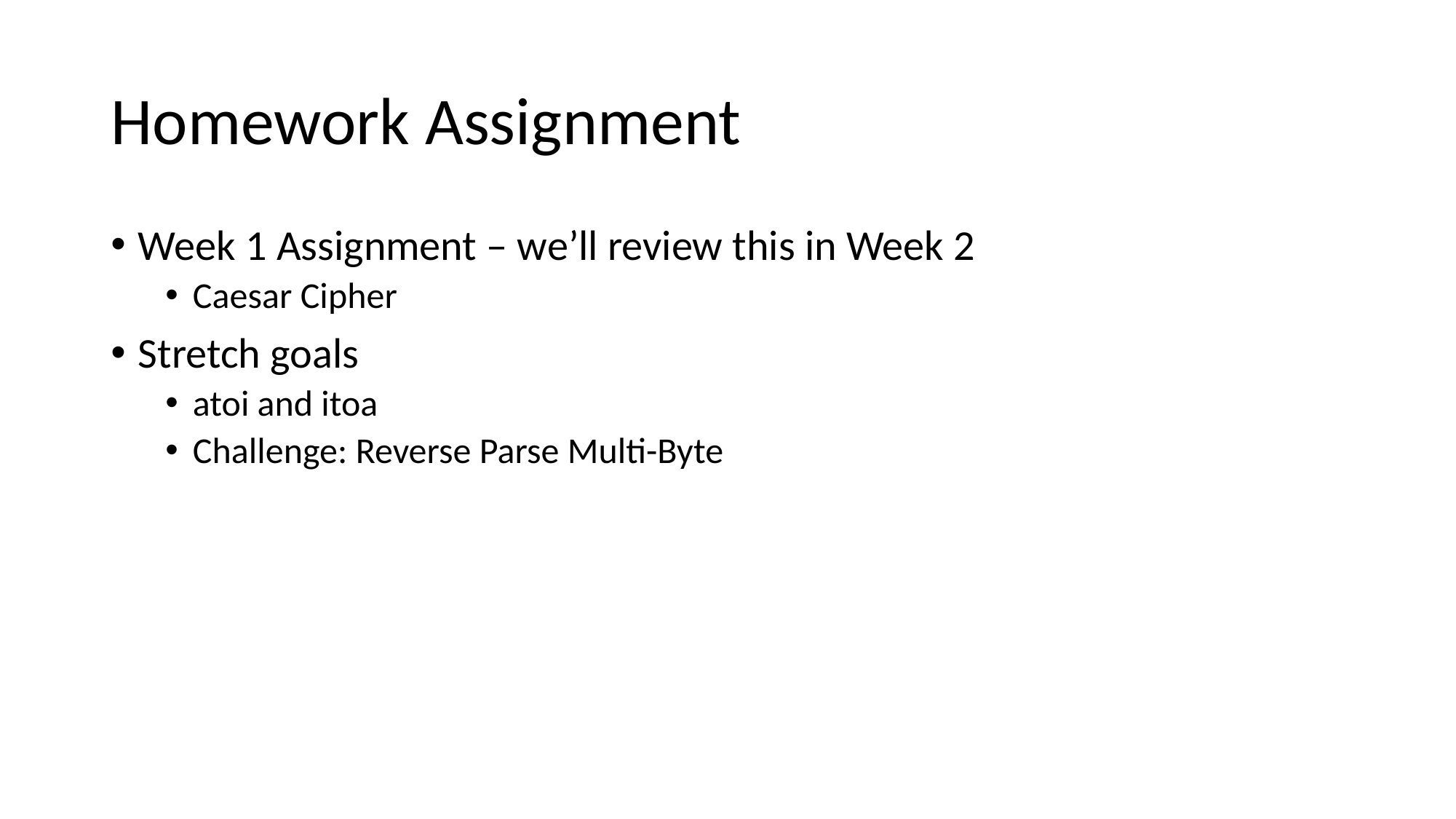

# Homework Assignment
Week 1 Assignment – we’ll review this in Week 2
Caesar Cipher
Stretch goals
atoi and itoa
Challenge: Reverse Parse Multi-Byte